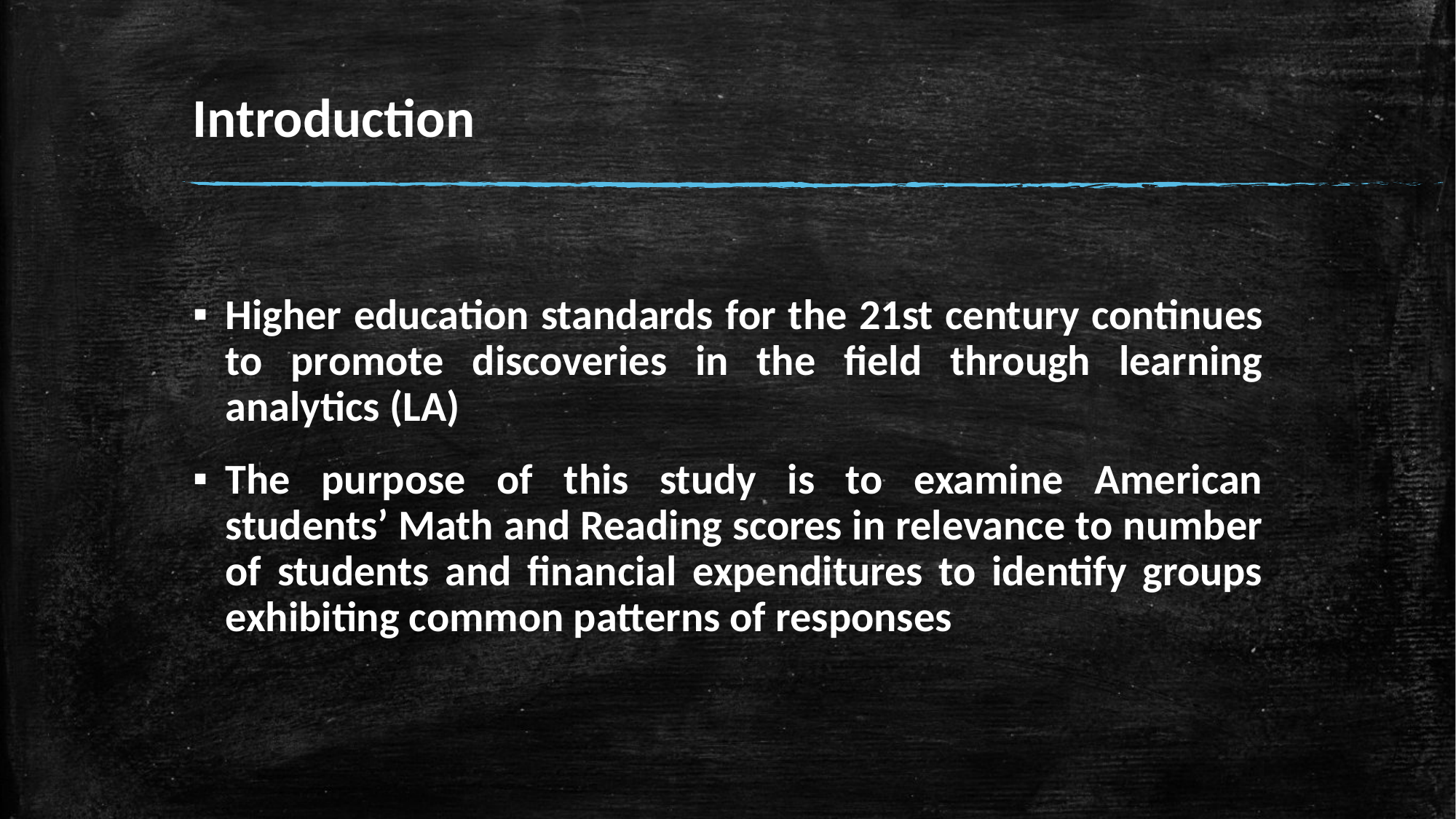

# Introduction

Higher education standards for the 21st century continues to promote discoveries in the field through learning analytics (LA)
The purpose of this study is to examine American students’ Math and Reading scores in relevance to number of students and financial expenditures to identify groups exhibiting common patterns of responses